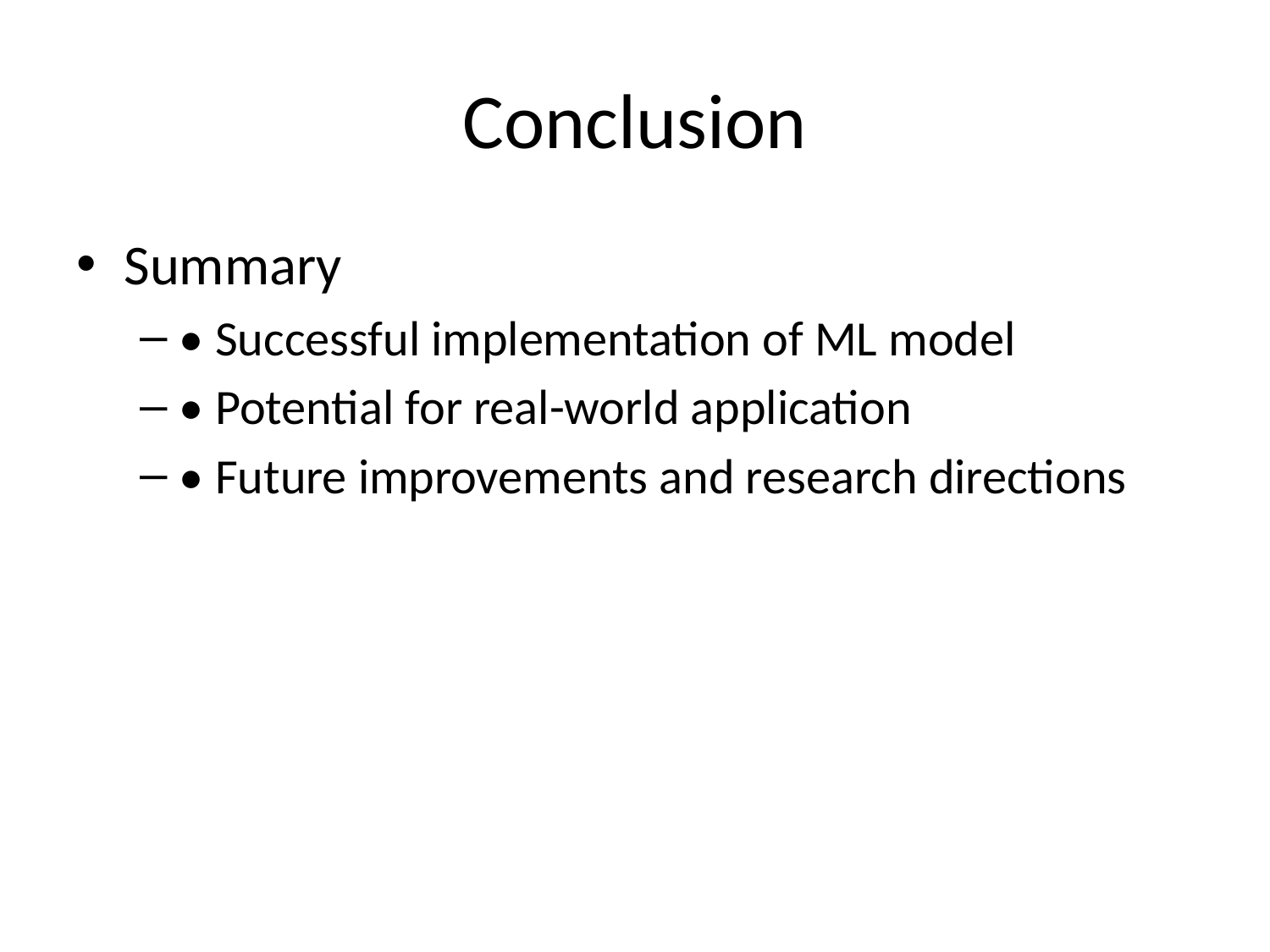

# Conclusion
Summary
• Successful implementation of ML model
• Potential for real-world application
• Future improvements and research directions